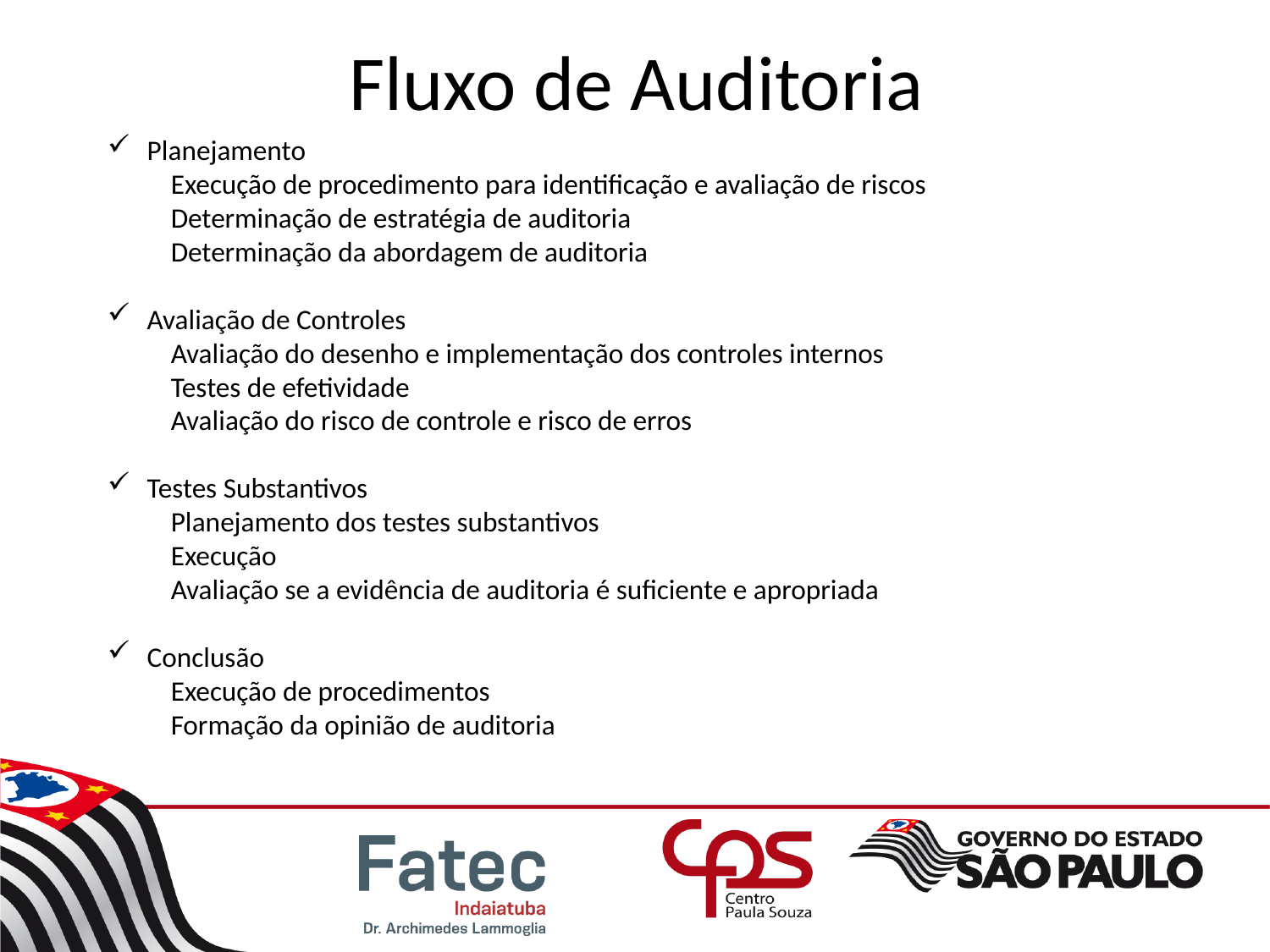

# Fluxo de Auditoria
Planejamento
Execução de procedimento para identificação e avaliação de riscos
Determinação de estratégia de auditoria
Determinação da abordagem de auditoria

Avaliação de Controles
Avaliação do desenho e implementação dos controles internos
Testes de efetividade
Avaliação do risco de controle e risco de erros

Testes Substantivos
Planejamento dos testes substantivos
Execução
Avaliação se a evidência de auditoria é suficiente e apropriada

Conclusão
Execução de procedimentos
Formação da opinião de auditoria